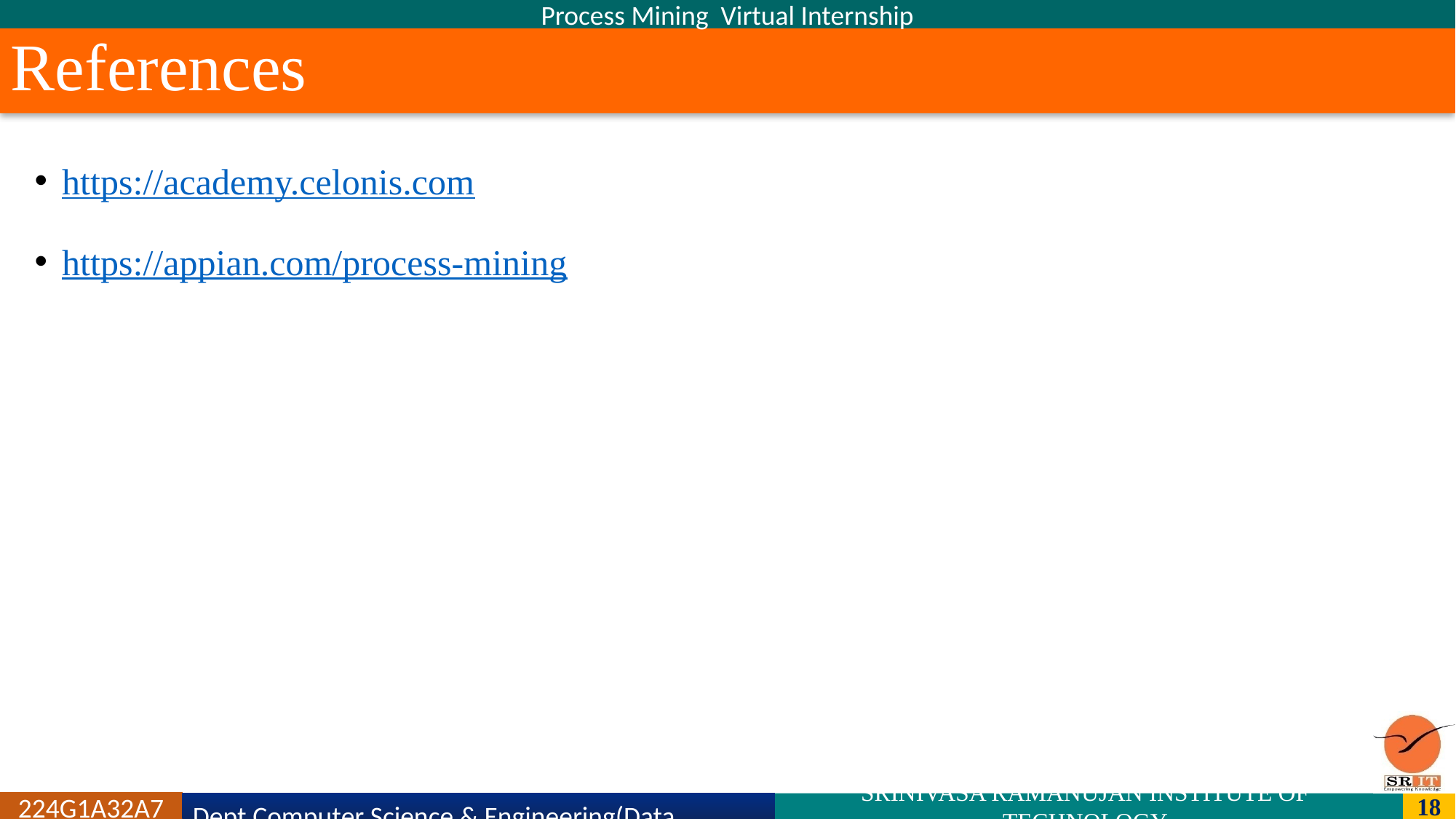

Process Mining  Virtual Internship
# References
https://academy.celonis.com
https://appian.com/process-mining

Dept.Computer Science & Engineering(Data Science)
224G1A32A7